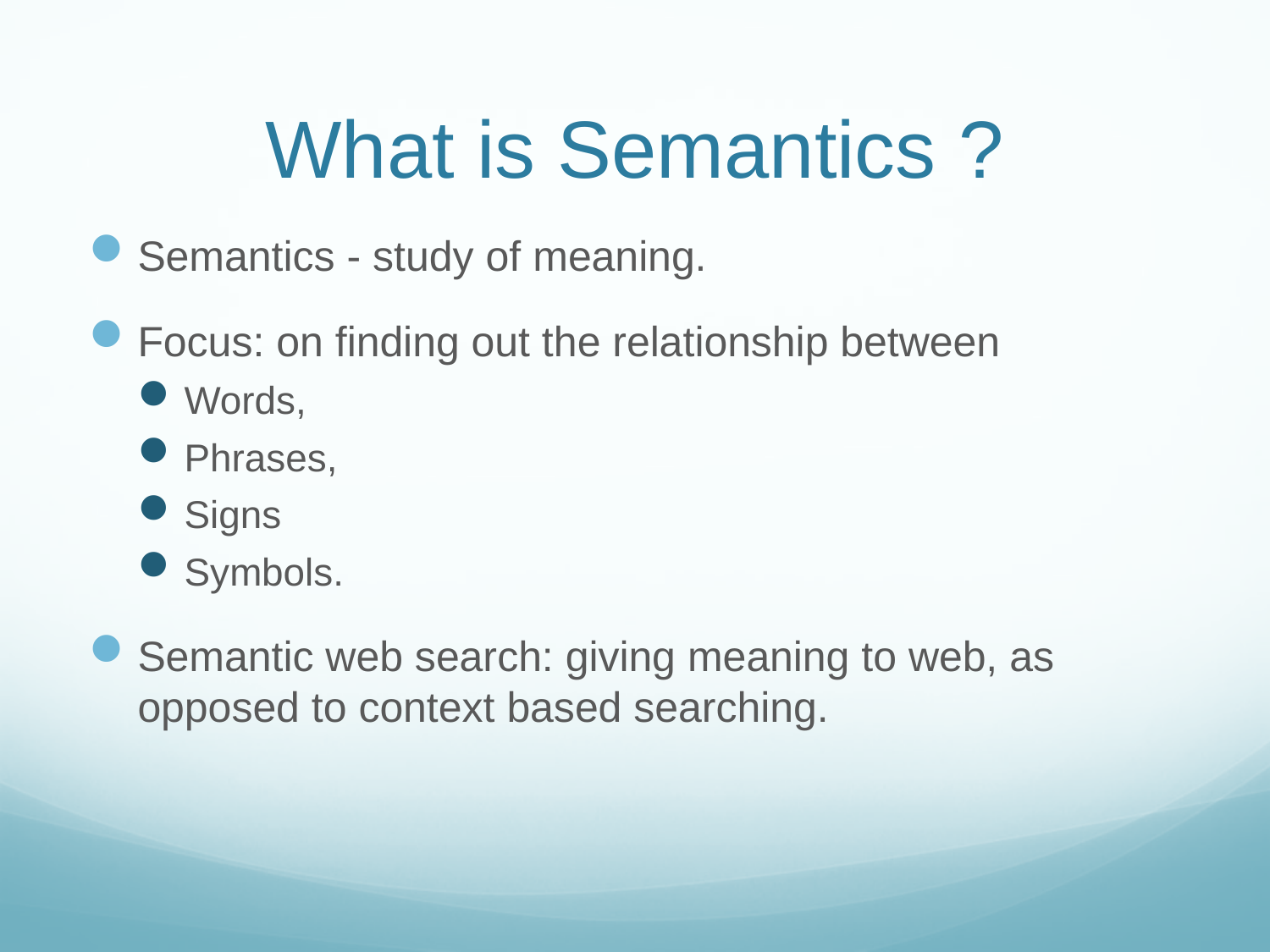

# What is Semantics ?
Semantics - study of meaning.
Focus: on finding out the relationship between
Words,
Phrases,
Signs
Symbols.
Semantic web search: giving meaning to web, as opposed to context based searching.